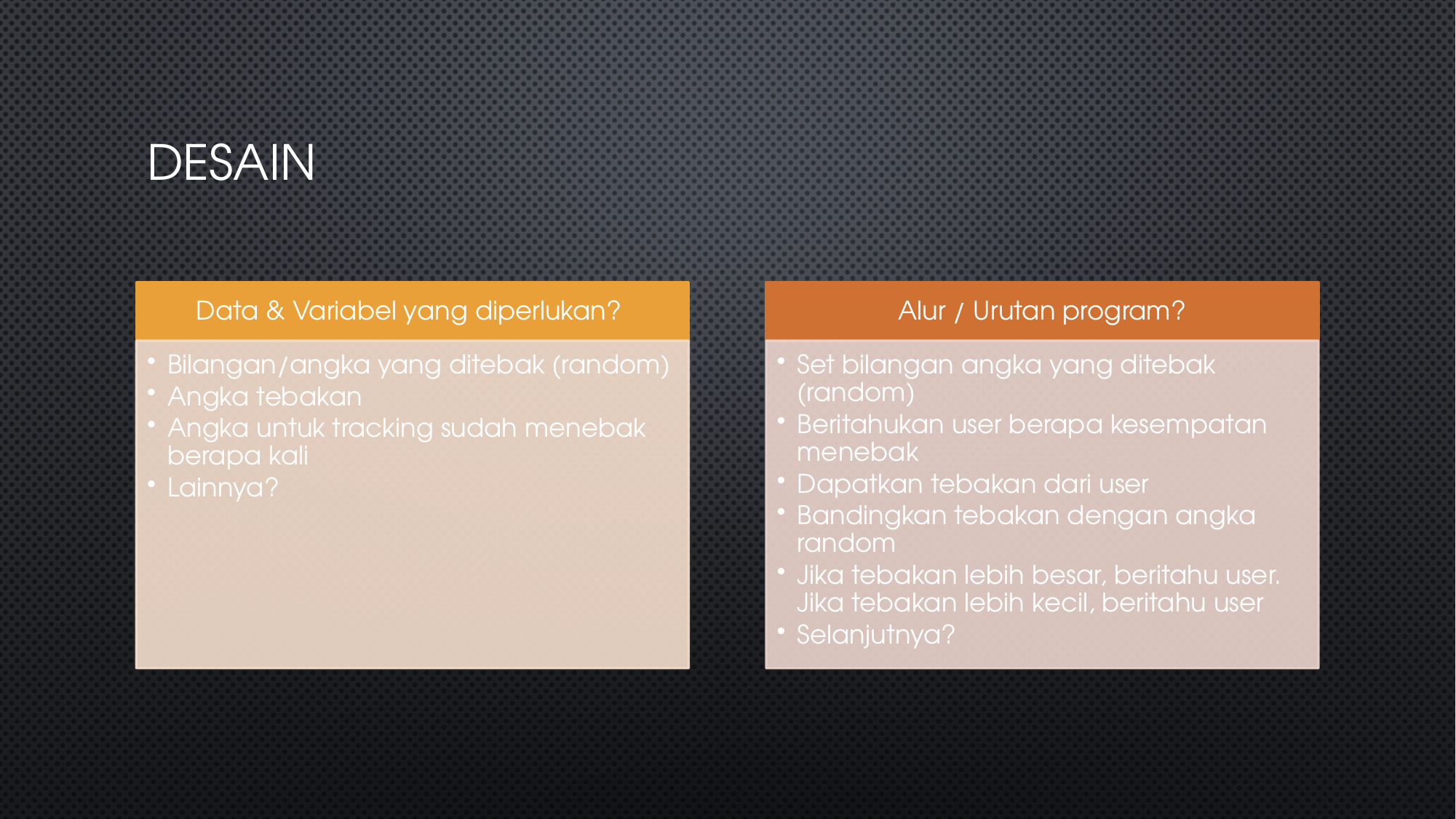

# Desain
Data & Variabel yang diperlukan?
Bilangan/angka yang ditebak (random)
Angka tebakan
Angka untuk tracking sudah menebak berapa kali
Lainnya?
Alur / Urutan program?
Set bilangan angka yang ditebak (random)
Beritahukan user berapa kesempatan menebak
Dapatkan tebakan dari user
Bandingkan tebakan dengan angka random
Jika tebakan lebih besar, beritahu user. Jika tebakan lebih kecil, beritahu user
Selanjutnya?